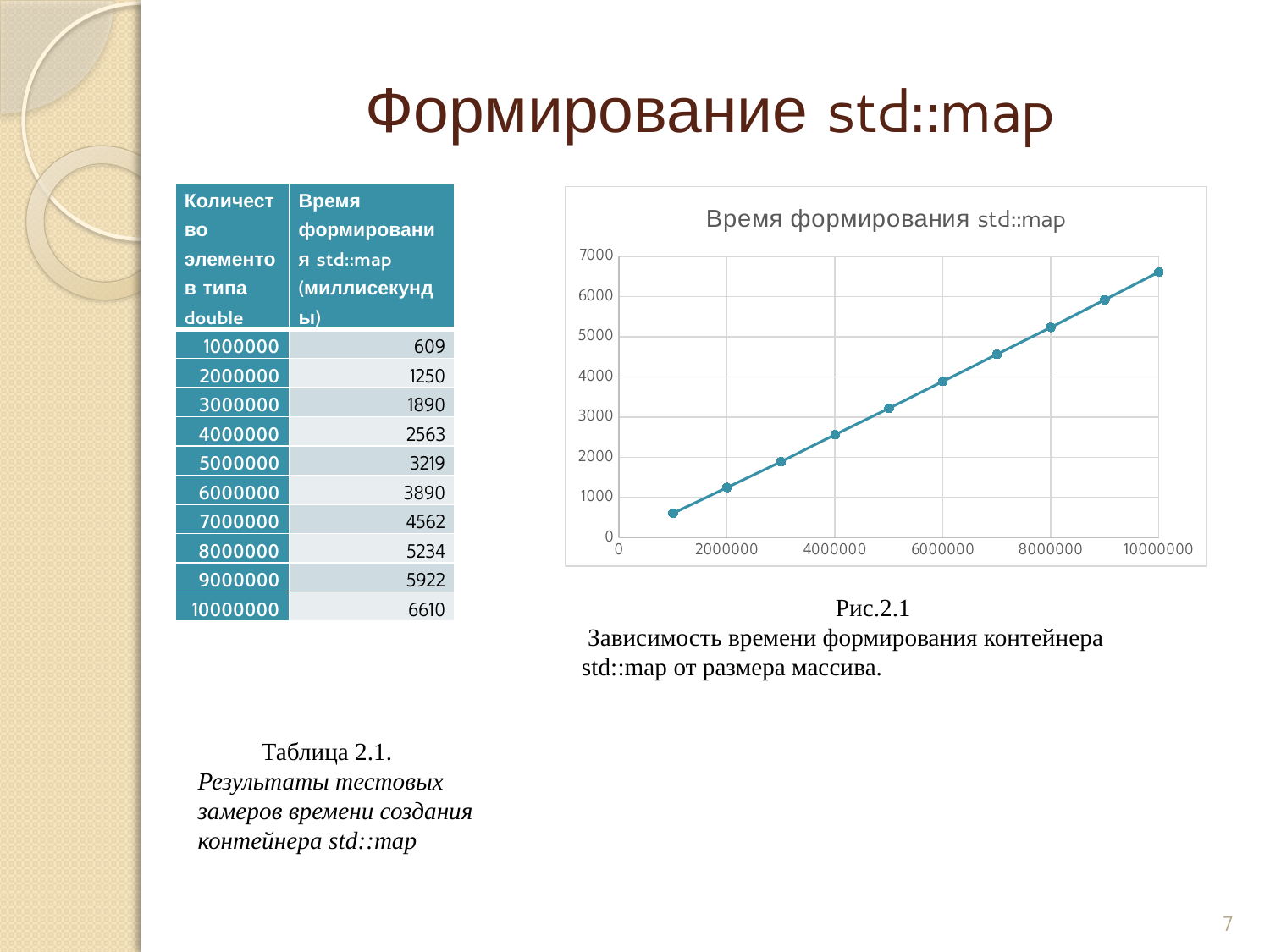

# Формирование std::map
| Количество элементов типа double | Время формирования std::map (миллисекунды) |
| --- | --- |
| 1000000 | 609 |
| 2000000 | 1250 |
| 3000000 | 1890 |
| 4000000 | 2563 |
| 5000000 | 3219 |
| 6000000 | 3890 |
| 7000000 | 4562 |
| 8000000 | 5234 |
| 9000000 | 5922 |
| 10000000 | 6610 |

### Chart:

| Category | Время формирования std::map |
|---|---|
		Рис.2.1
 Зависимость времени формирования контейнера std::map от размера массива.
Таблица 2.1. Результаты тестовых замеров времени создания контейнера std::map
7